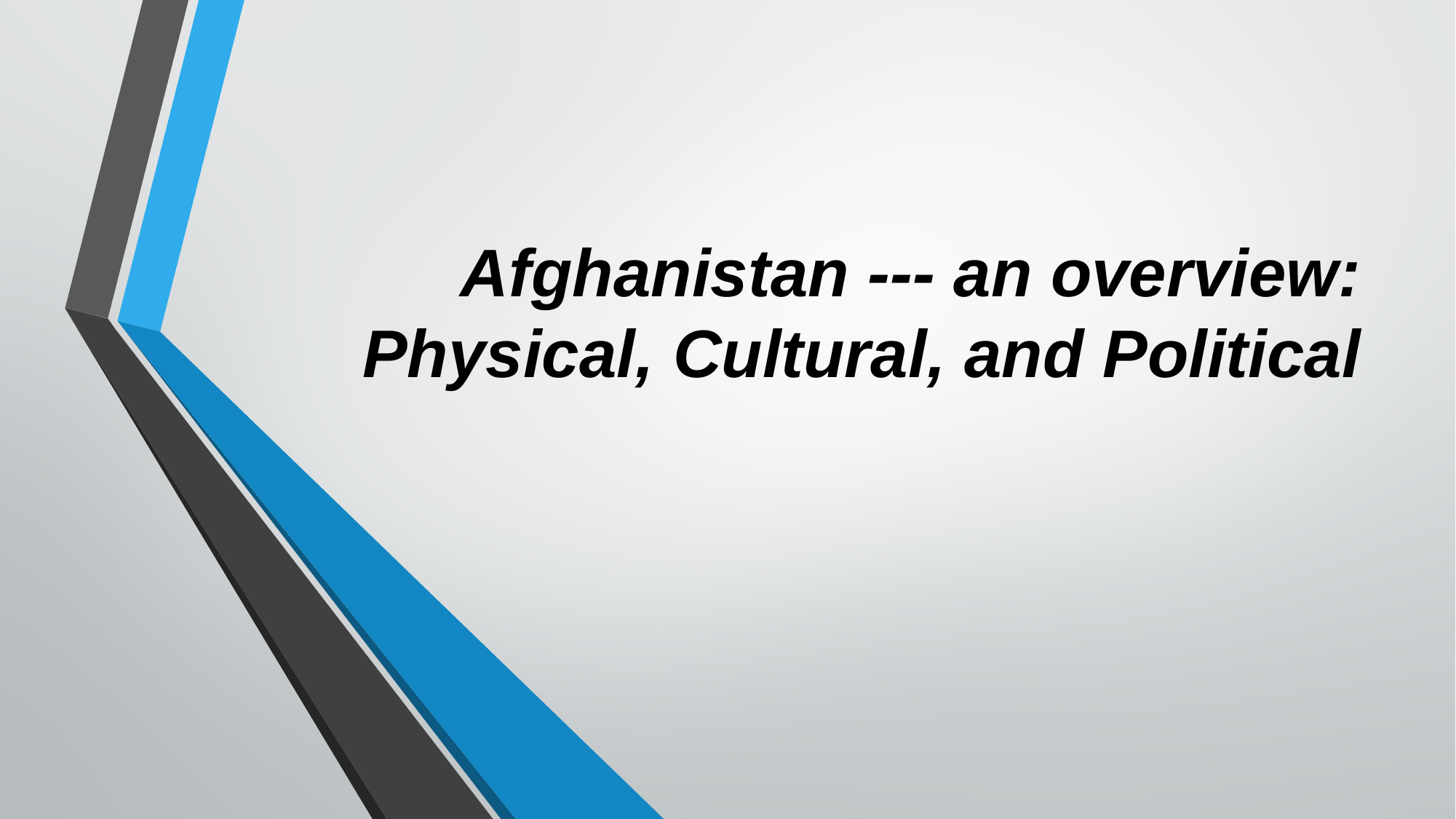

# Afghanistan --- an overview: Physical, Cultural, and Political